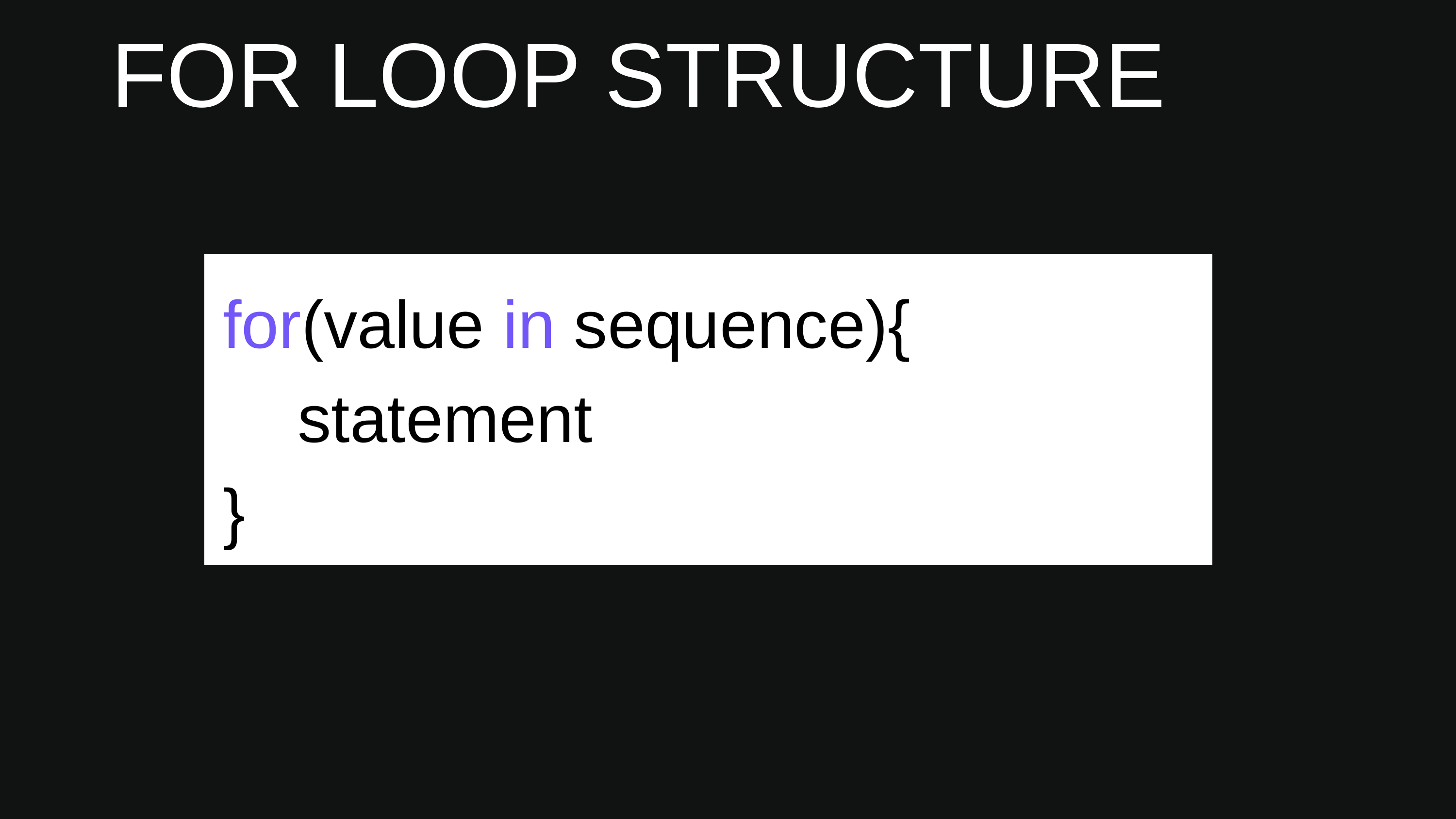

FOR LOOP STRUCTURE

for(value in sequence){
    statement
}